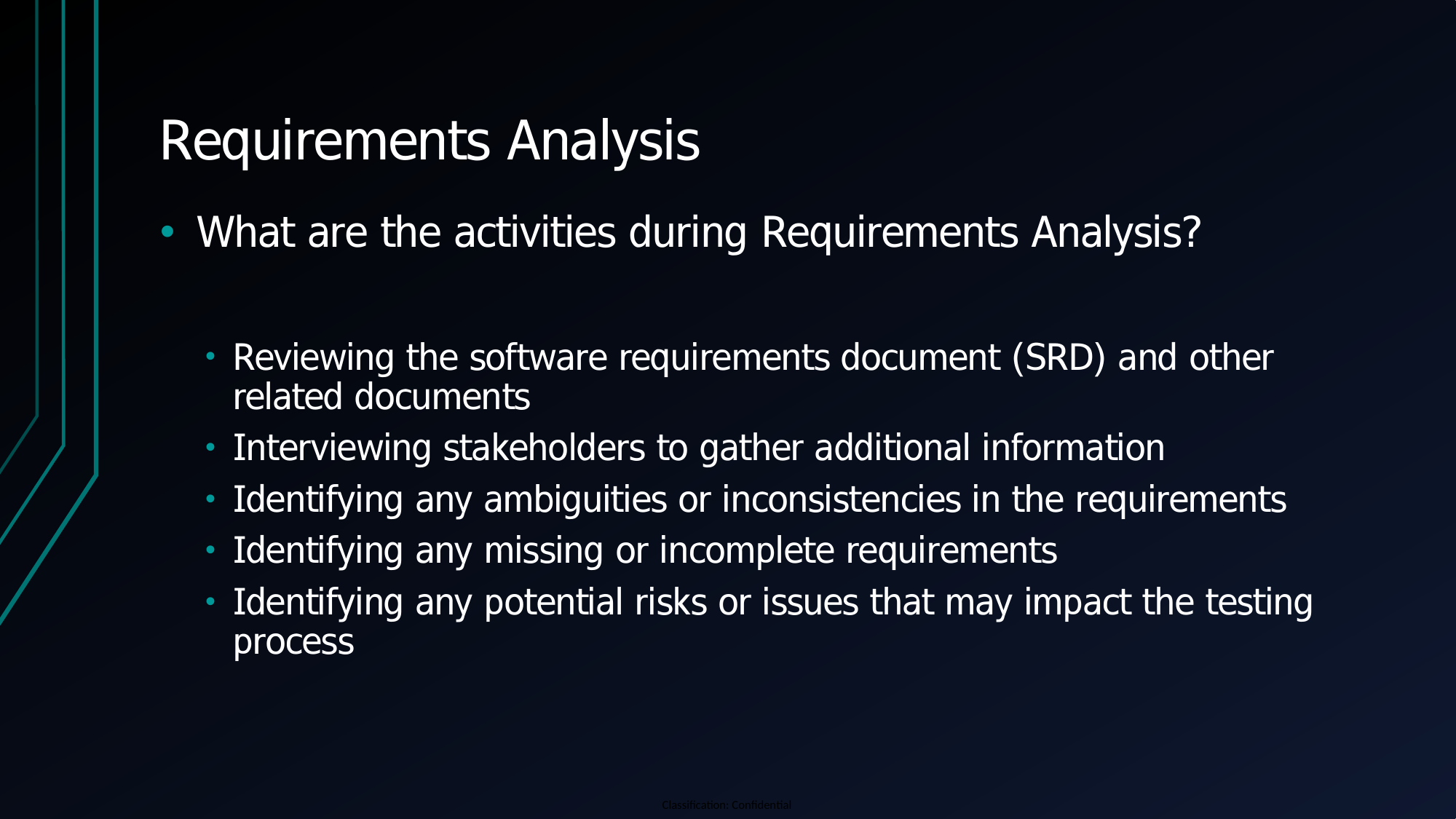

# Requirements Analysis
What are the activities during Requirements Analysis?

Reviewing the software requirements document (SRD) and other related documents
Interviewing stakeholders to gather additional information
Identifying any ambiguities or inconsistencies in the requirements
Identifying any missing or incomplete requirements
Identifying any potential risks or issues that may impact the testing process